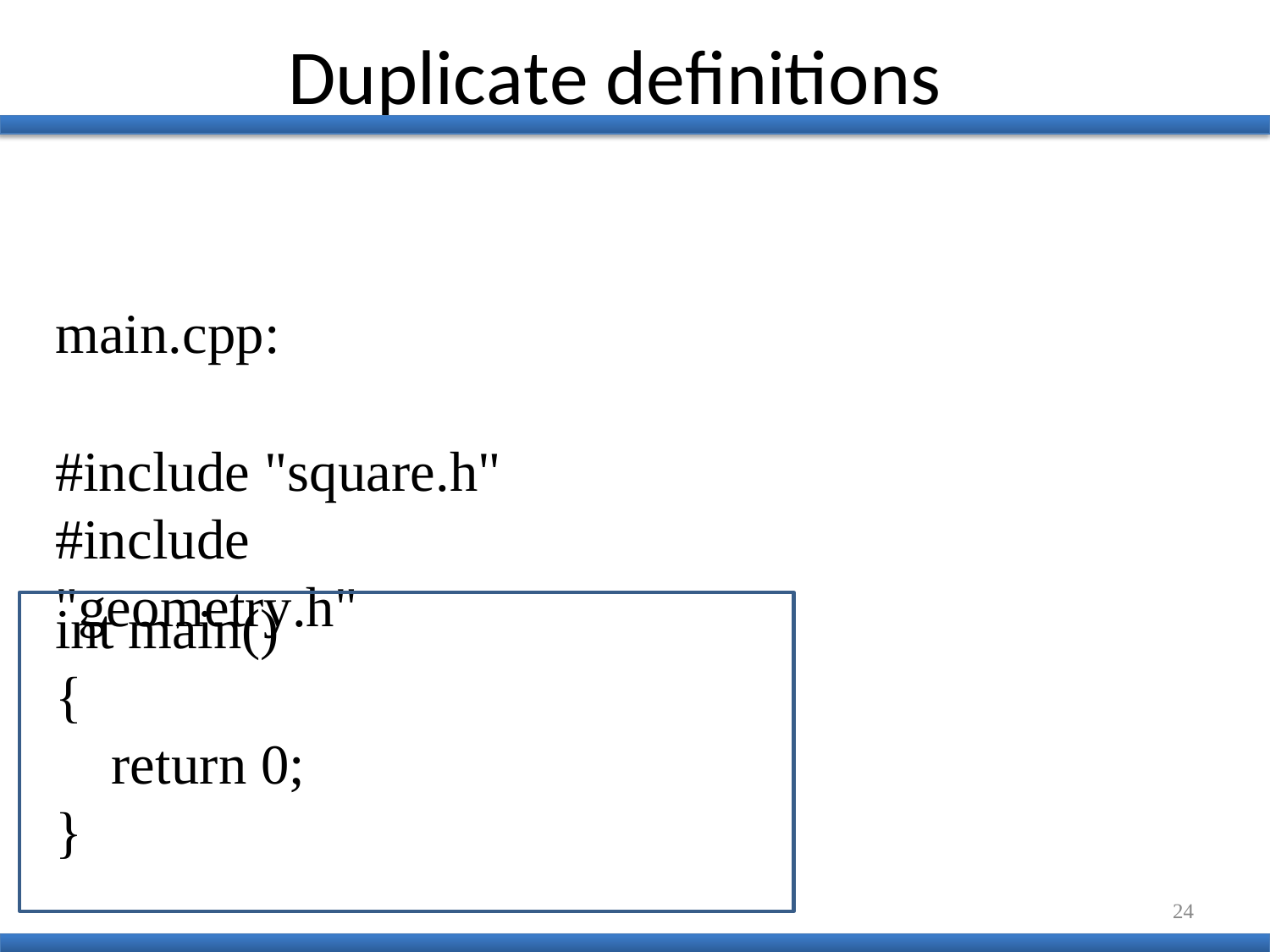

# Duplicate definitions

main.cpp:

#include "square.h"
#include "geometry.h"
int main()
{
return 0;
}

24